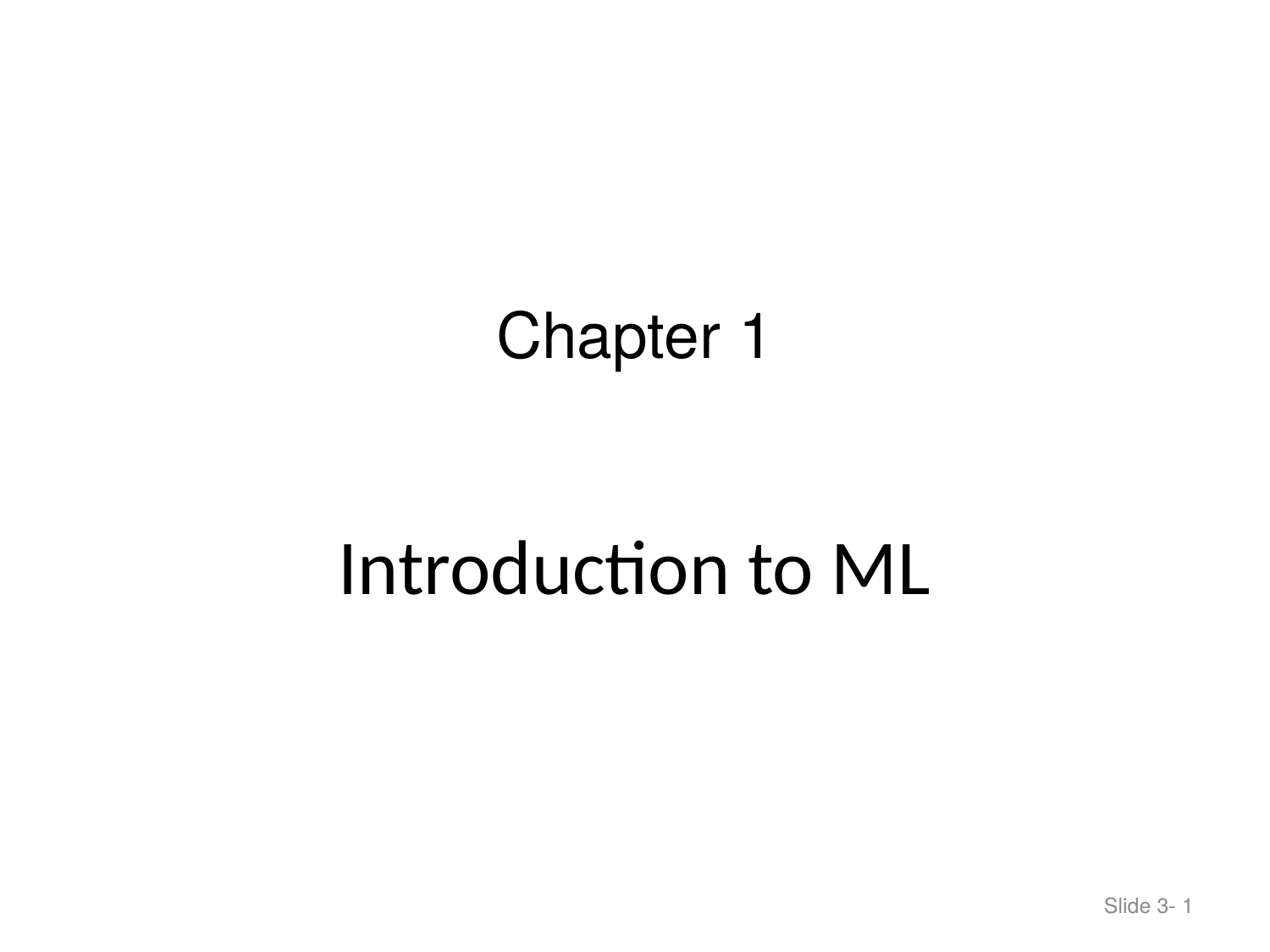

Chapter 1
# Introduction to ML
Slide 3- 1